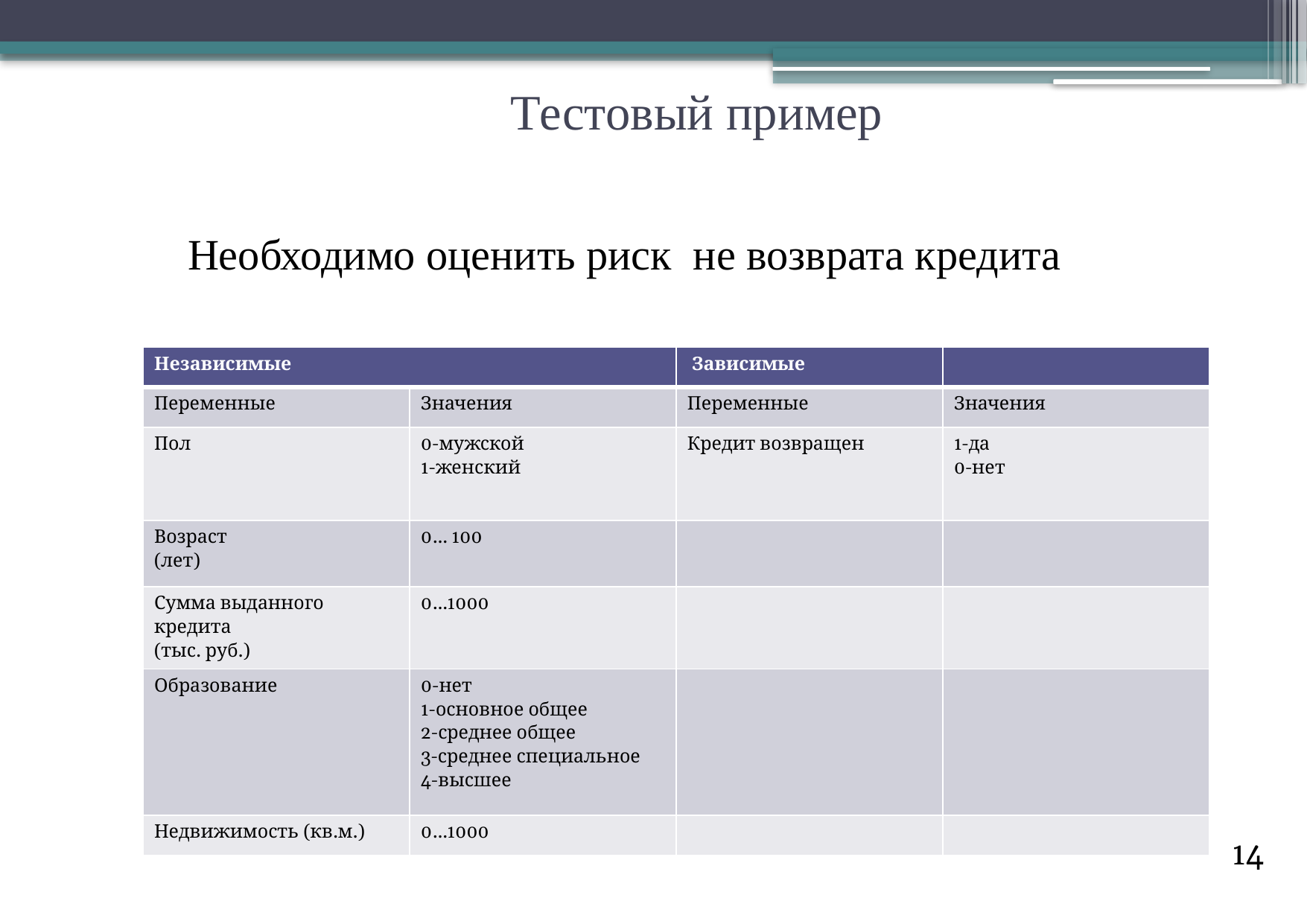

# Тестовый пример

Необходимо оценить риск  не возврата кредита
| Независимые |  | Зависимые |  |
| --- | --- | --- | --- |
| Переменные | Значения | Переменные | Значения |
| Пол | 0-мужской 1-женский | Кредит возвращен | 1-да 0-нет |
| Возраст (лет) | 0… 100 |  |  |
| Сумма выданного кредита (тыс. руб.) | 0…1000 |  |  |
| Образование | 0-нет 1-основное общее 2-среднее общее 3-среднее специальное 4-высшее |  |  |
| Недвижимость (кв.м.) | 0…1000 |  |  |
14